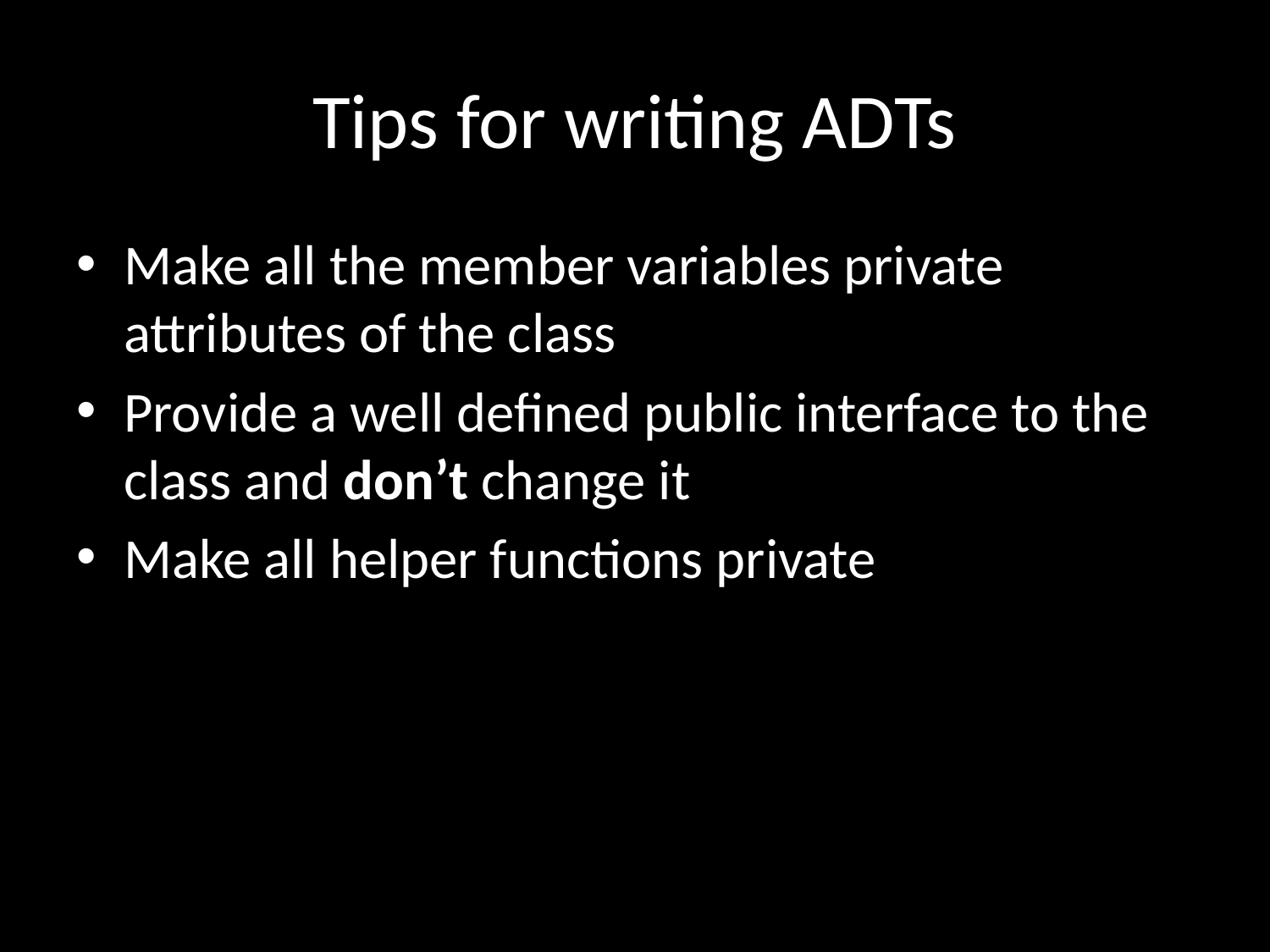

# Tips for writing ADTs
Make all the member variables private attributes of the class
Provide a well defined public interface to the class and don’t change it
Make all helper functions private